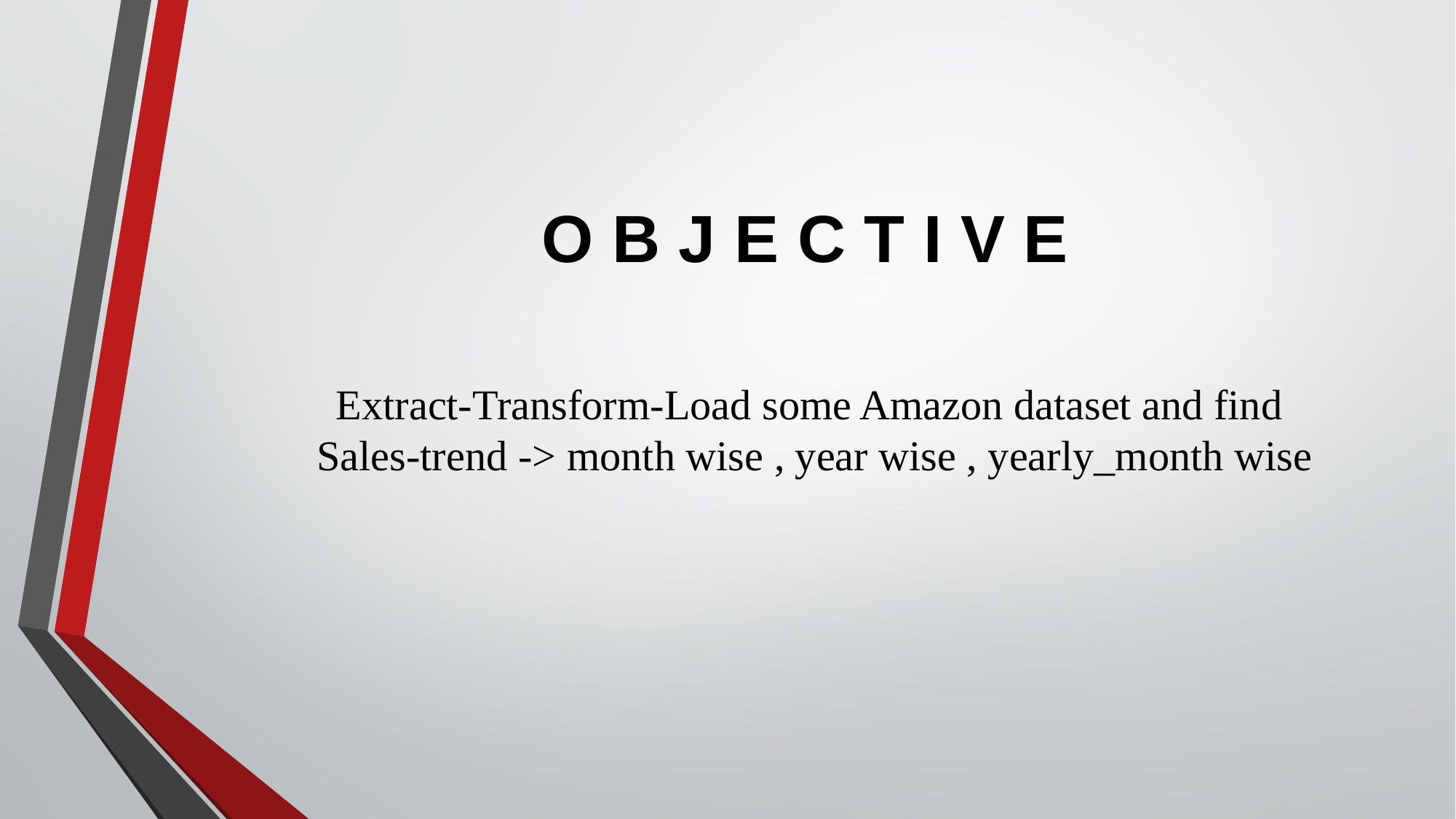

O B J E C T I V E

Extract-Transform-Load some Amazon dataset and find
Sales-trend -> month wise , year wise , yearly_month wise